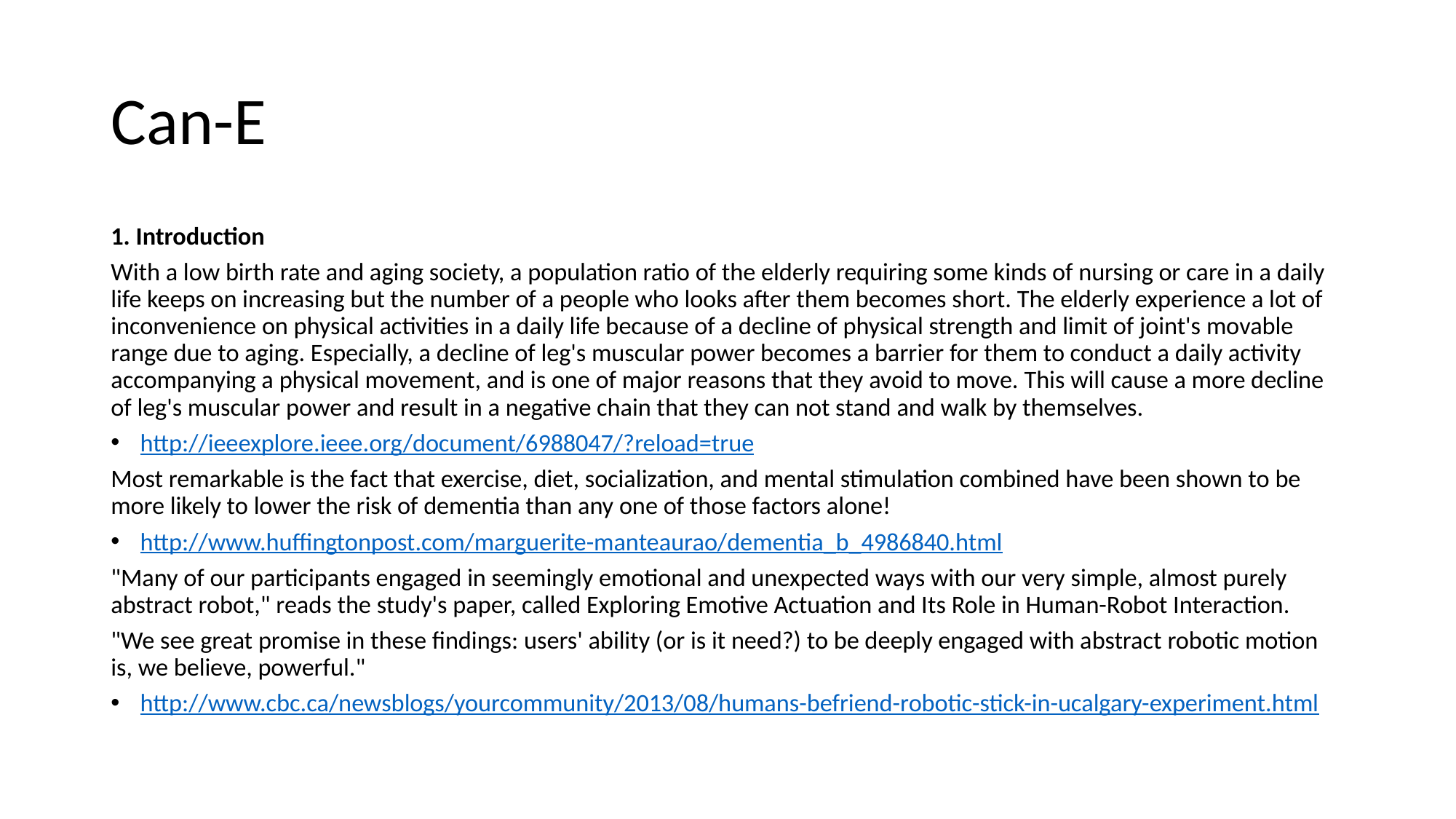

# Can-E
1. Introduction
With a low birth rate and aging society, a population ratio of the elderly requiring some kinds of nursing or care in a daily life keeps on increasing but the number of a people who looks after them becomes short. The elderly experience a lot of inconvenience on physical activities in a daily life because of a decline of physical strength and limit of joint's movable range due to aging. Especially, a decline of leg's muscular power becomes a barrier for them to conduct a daily activity accompanying a physical movement, and is one of major reasons that they avoid to move. This will cause a more decline of leg's muscular power and result in a negative chain that they can not stand and walk by themselves.
http://ieeexplore.ieee.org/document/6988047/?reload=true
Most remarkable is the fact that exercise, diet, socialization, and mental stimulation combined have been shown to be more likely to lower the risk of dementia than any one of those factors alone!
http://www.huffingtonpost.com/marguerite-manteaurao/dementia_b_4986840.html
"Many of our participants engaged in seemingly emotional and unexpected ways with our very simple, almost purely abstract robot," reads the study's paper, called Exploring Emotive Actuation and Its Role in Human-Robot Interaction.
"We see great promise in these findings: users' ability (or is it need?) to be deeply engaged with abstract robotic motion is, we believe, powerful."
http://www.cbc.ca/newsblogs/yourcommunity/2013/08/humans-befriend-robotic-stick-in-ucalgary-experiment.html